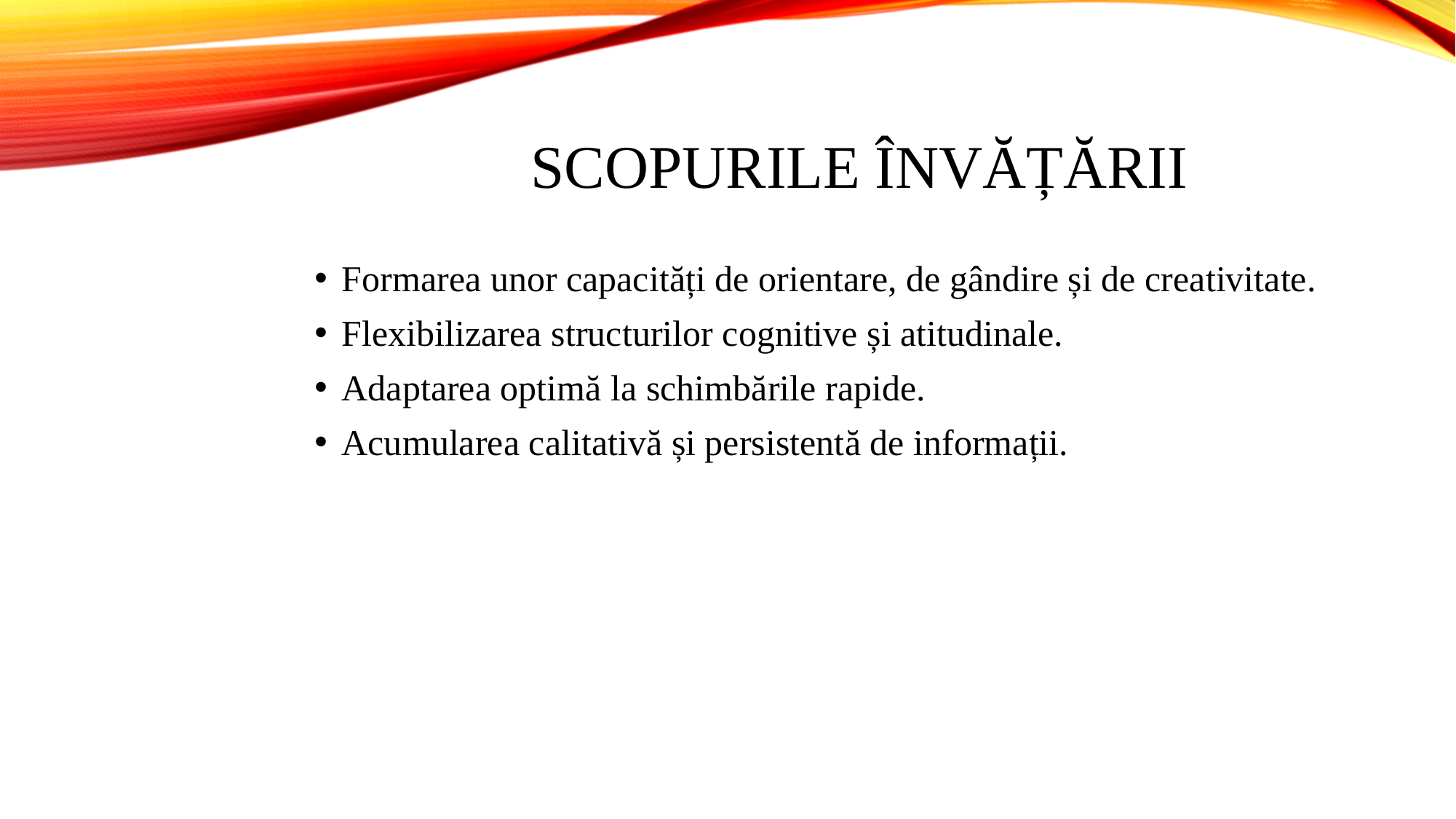

# SCOPURILE ÎNVĂȚĂRII
Formarea unor capacități de orientare, de gândire și de creativitate.
Flexibilizarea structurilor cognitive și atitudinale.
Adaptarea optimă la schimbările rapide.
Acumularea calitativă și persistentă de informații.